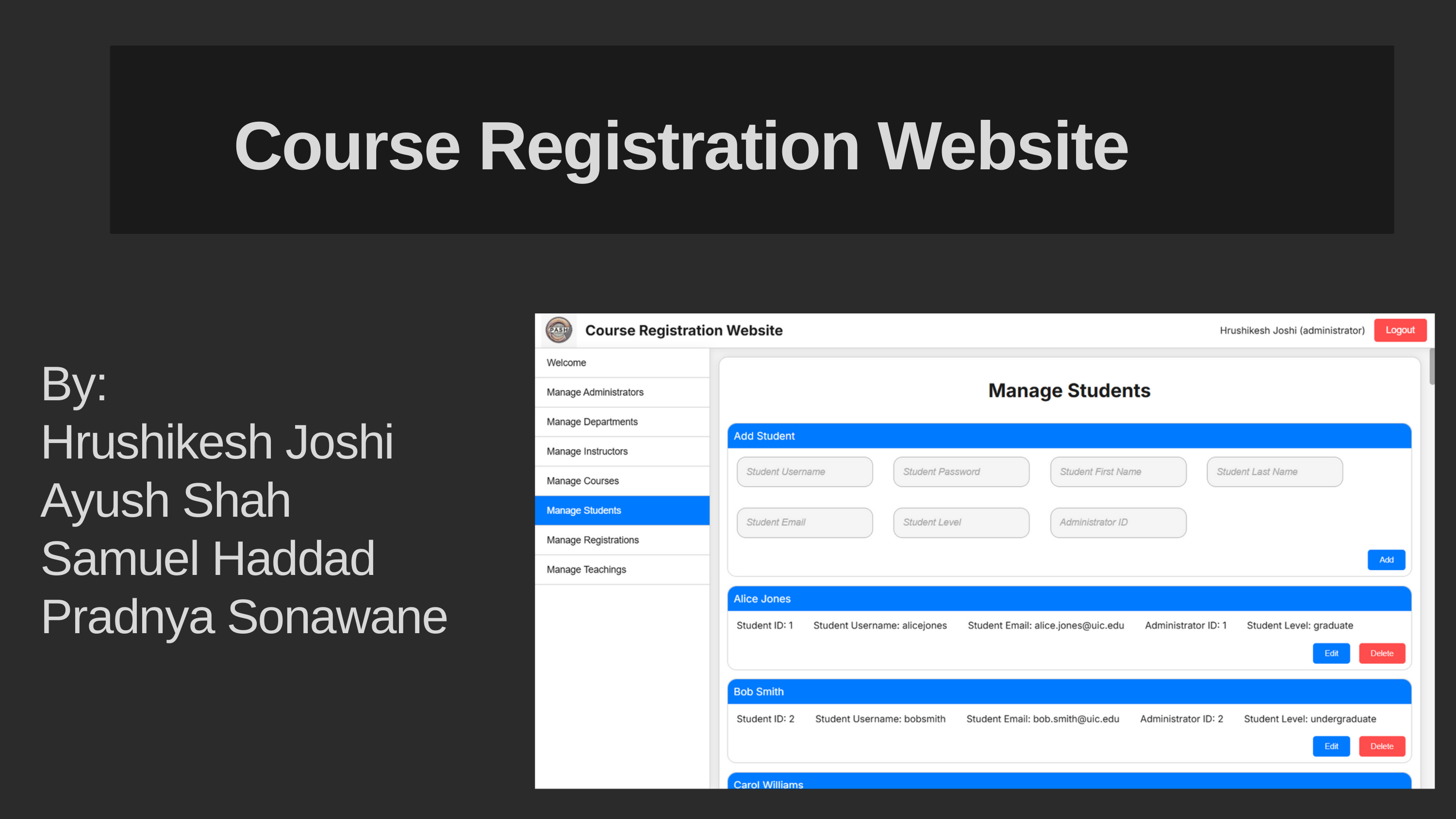

Course Registration Website

By:
Hrushikesh Joshi
Ayush Shah
Samuel Haddad
Pradnya Sonawane